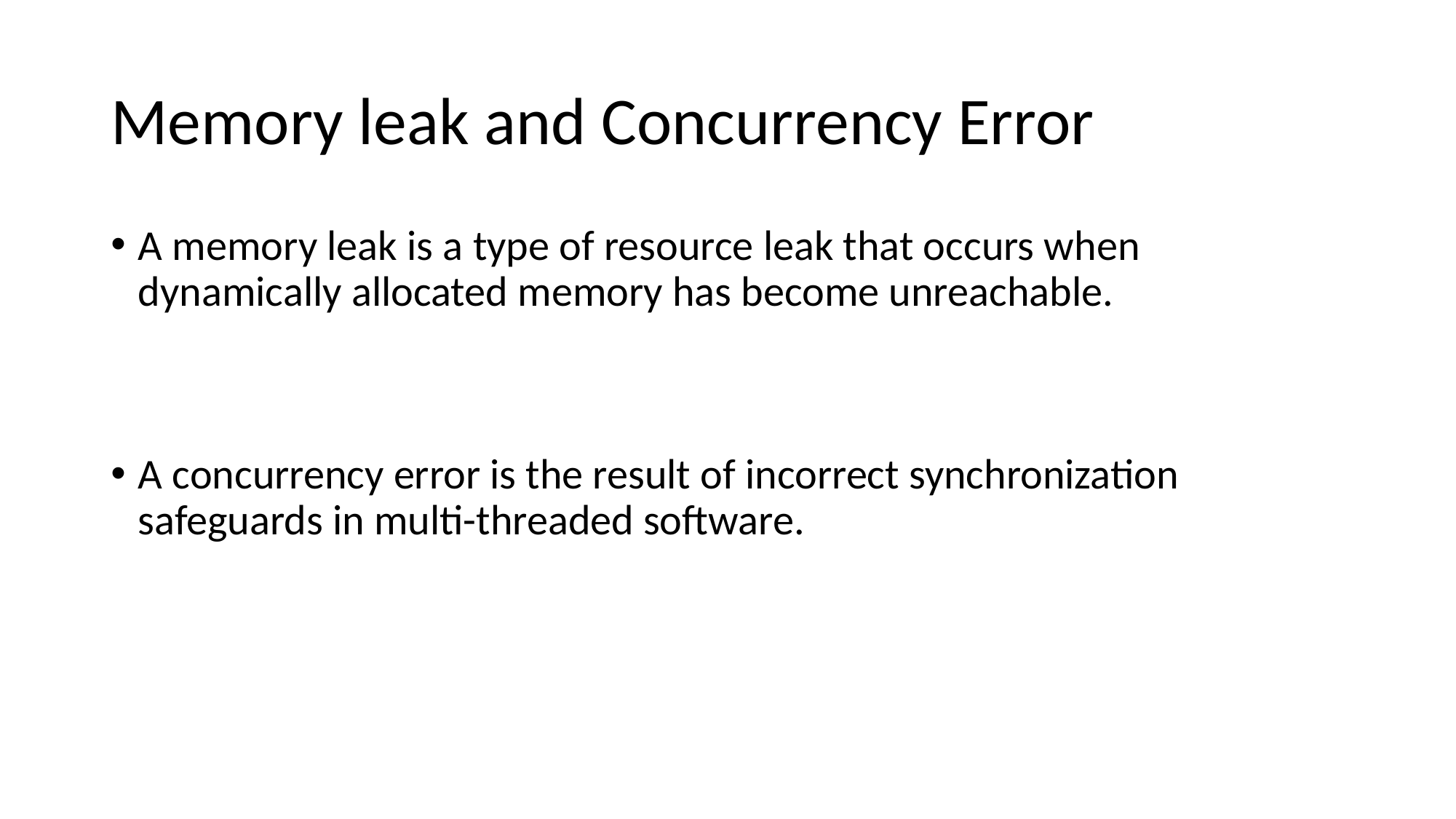

# Memory leak and Concurrency Error
A memory leak is a type of resource leak that occurs when dynamically allocated memory has become unreachable.

A concurrency error is the result of incorrect synchronization safeguards in multi-threaded software.